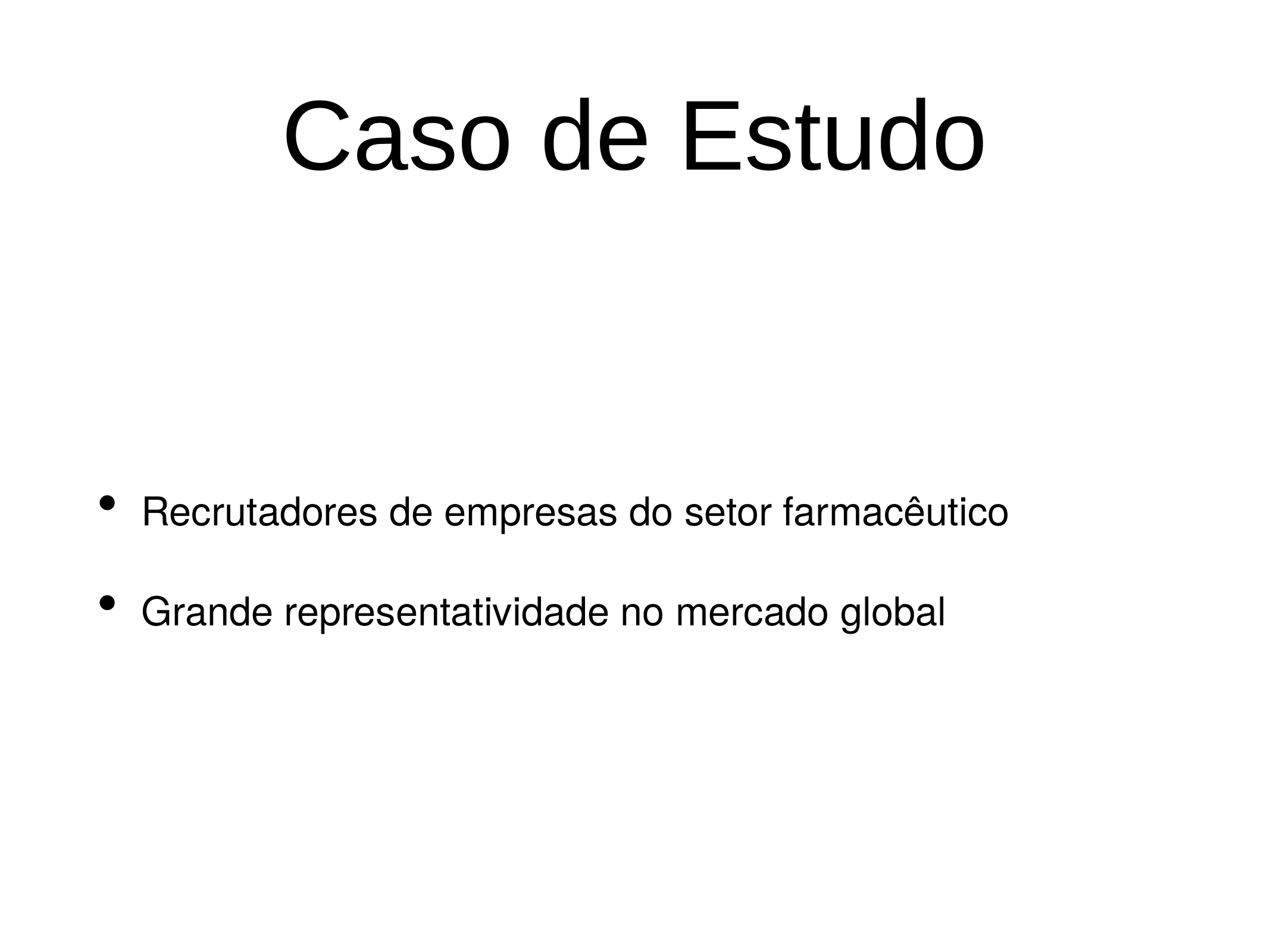

# Caso de Estudo
Recrutadores de empresas do setor farmacêutico
Grande representatividade no mercado global